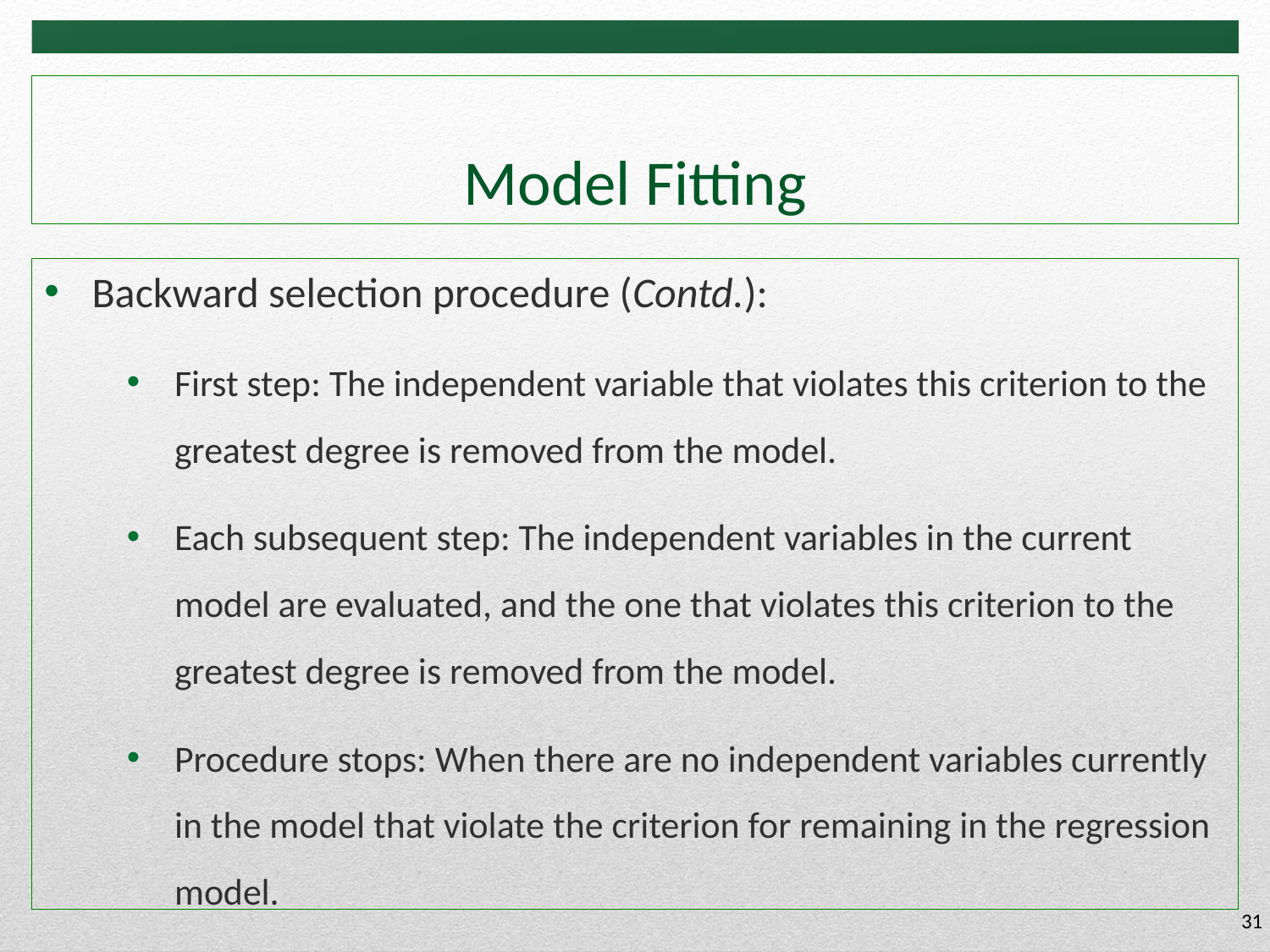

# Model Fitting
Backward selection procedure (Contd.):
First step: The independent variable that violates this criterion to the greatest degree is removed from the model.
Each subsequent step: The independent variables in the current model are evaluated, and the one that violates this criterion to the greatest degree is removed from the model.
Procedure stops: When there are no independent variables currently in the model that violate the criterion for remaining in the regression model.
31